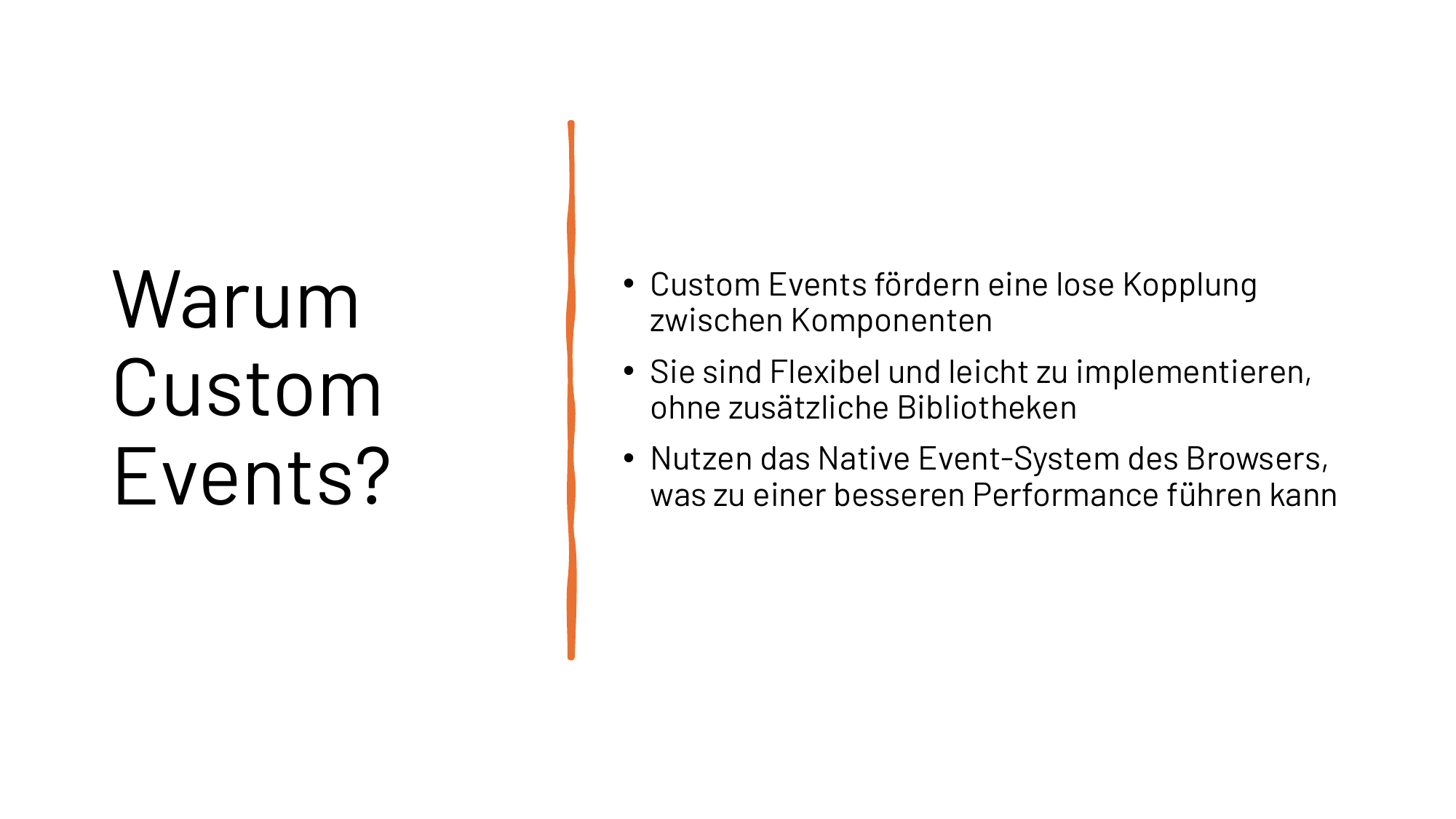

# Warum Custom Events?
Custom Events fördern eine lose Kopplung zwischen Komponenten
Sie sind Flexibel und leicht zu implementieren, ohne zusätzliche Bibliotheken
Nutzen das Native Event-System des Browsers, was zu einer besseren Performance führen kann